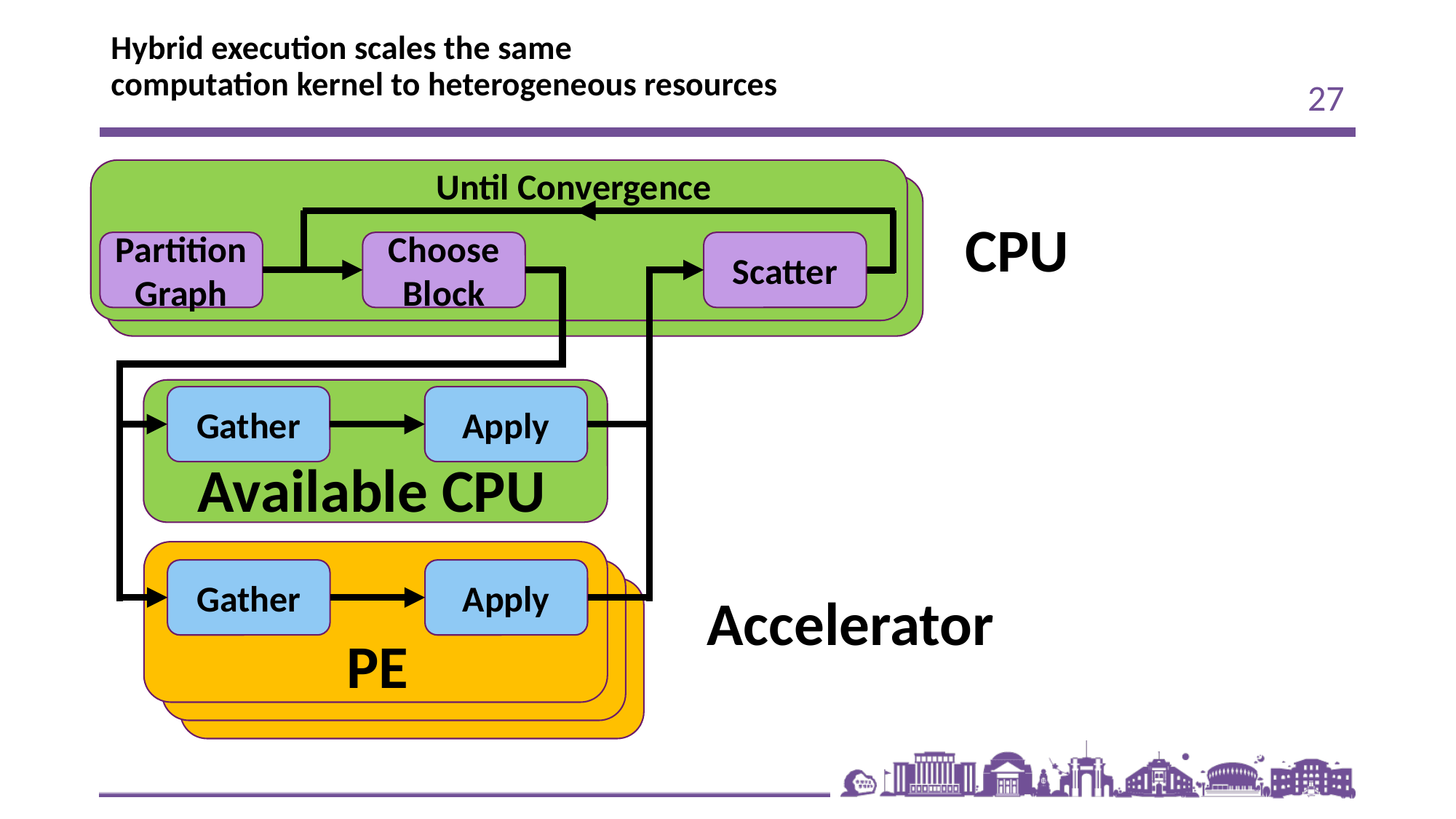

# Hybrid execution scales the same computation kernel to heterogeneous resources
27
Until Convergence

CPU
Choose Block
Scatter
Partition Graph

Apply
Gather
Available CPU

Apply
Gather

Accelerator
PE